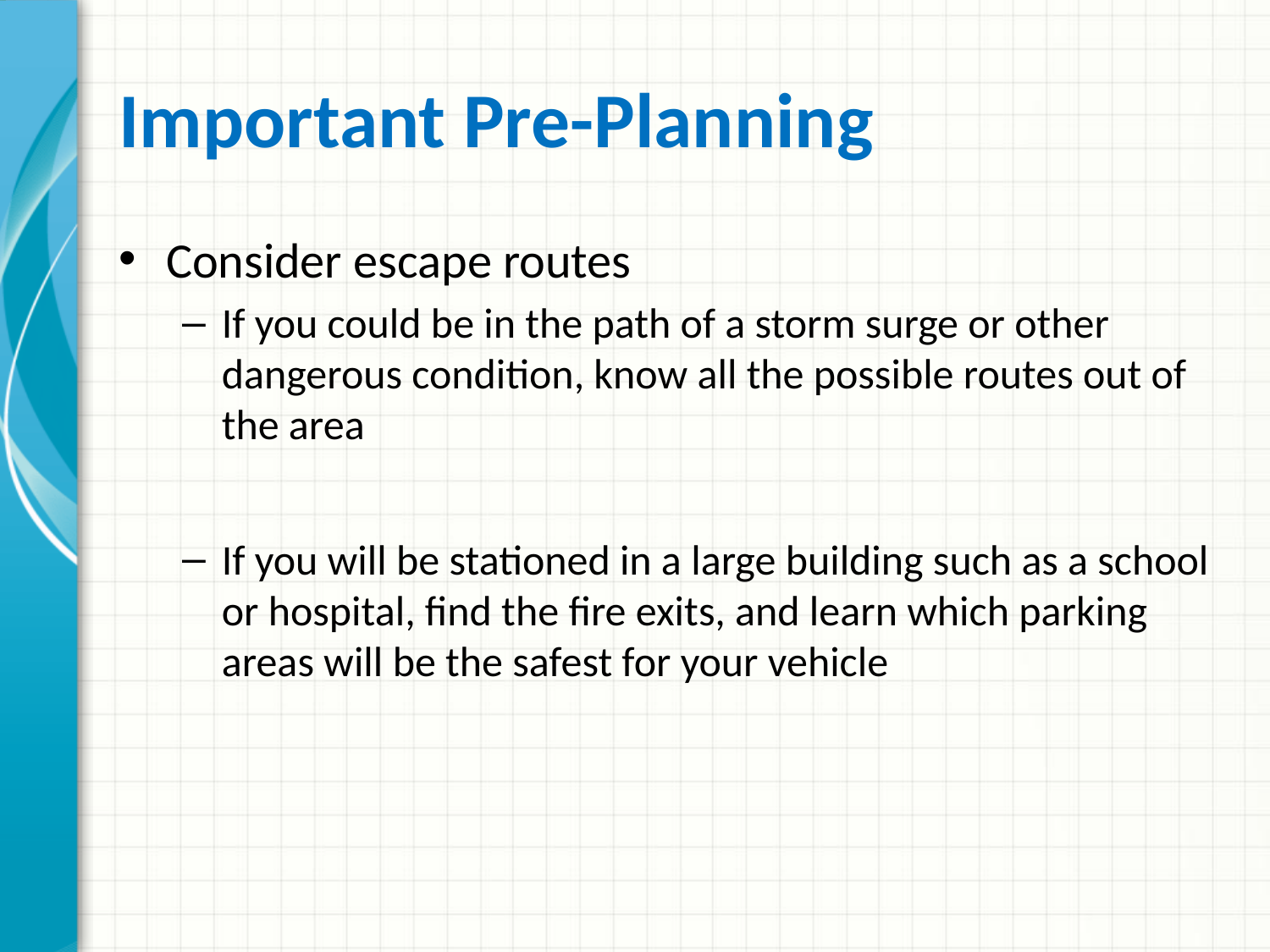

# Important Pre-Planning
Consider escape routes
If you could be in the path of a storm surge or other dangerous condition, know all the possible routes out of the area

If you will be stationed in a large building such as a school or hospital, find the fire exits, and learn which parking areas will be the safest for your vehicle